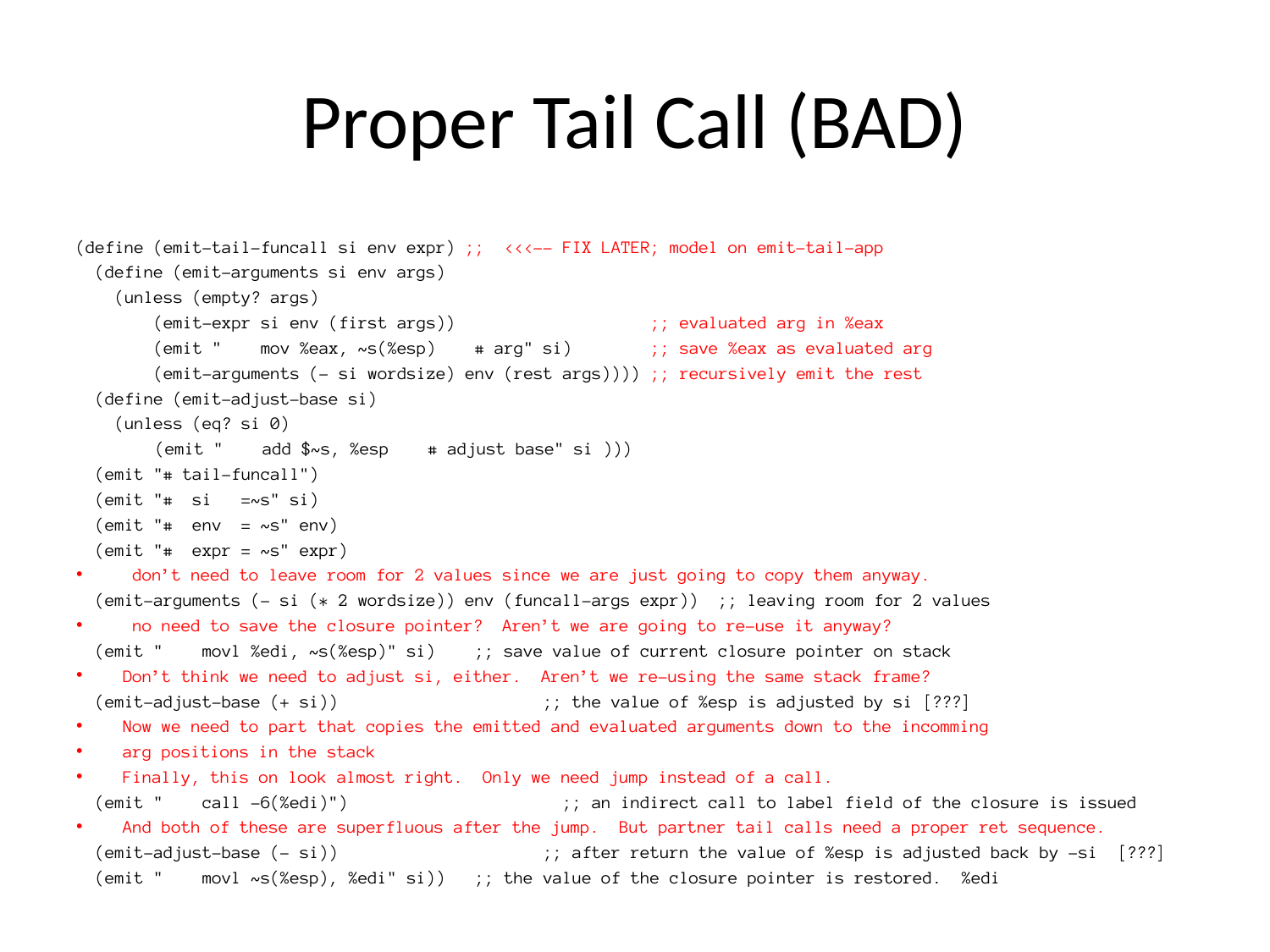

# Proper Tail Call (BAD)
(define (emit-tail-funcall si env expr) ;;  <<<-- FIX LATER; model on emit-tail-app
  (define (emit-arguments si env args)
    (unless (empty? args)
        (emit-expr si env (first args))                    ;; evaluated arg in %eax
        (emit "    mov %eax, ~s(%esp)    # arg" si)        ;; save %eax as evaluated arg
        (emit-arguments (- si wordsize) env (rest args)))) ;; recursively emit the rest
  (define (emit-adjust-base si)
    (unless (eq? si 0)
	    (emit "    add $~s, %esp    # adjust base" si )))
  (emit "# tail-funcall")
  (emit "#  si   =~s" si)
  (emit "#  env  = ~s" env)
  (emit "#  expr = ~s" expr)
 don’t need to leave room for 2 values since we are just going to copy them anyway.
  (emit-arguments (- si (* 2 wordsize)) env (funcall-args expr))  ;; leaving room for 2 values
 no need to save the closure pointer?  Aren’t we are going to re-use it anyway?
  (emit "    movl %edi, ~s(%esp)" si)    ;; save value of current closure pointer on stack
Don’t think we need to adjust si, either.  Aren’t we re-using the same stack frame?
  (emit-adjust-base (+ si))                     ;; the value of %esp is adjusted by si [???]
Now we need to part that copies the emitted and evaluated arguments down to the incomming
arg positions in the stack
Finally, this on look almost right.  Only we need jump instead of a call.
  (emit "    call -6(%edi)")                      ;; an indirect call to label field of the closure is issued
And both of these are superfluous after the jump.  But partner tail calls need a proper ret sequence.
  (emit-adjust-base (- si))                     ;; after return the value of %esp is adjusted back by -si  [???]
  (emit "    movl ~s(%esp), %edi" si))   ;; the value of the closure pointer is restored.  %edi